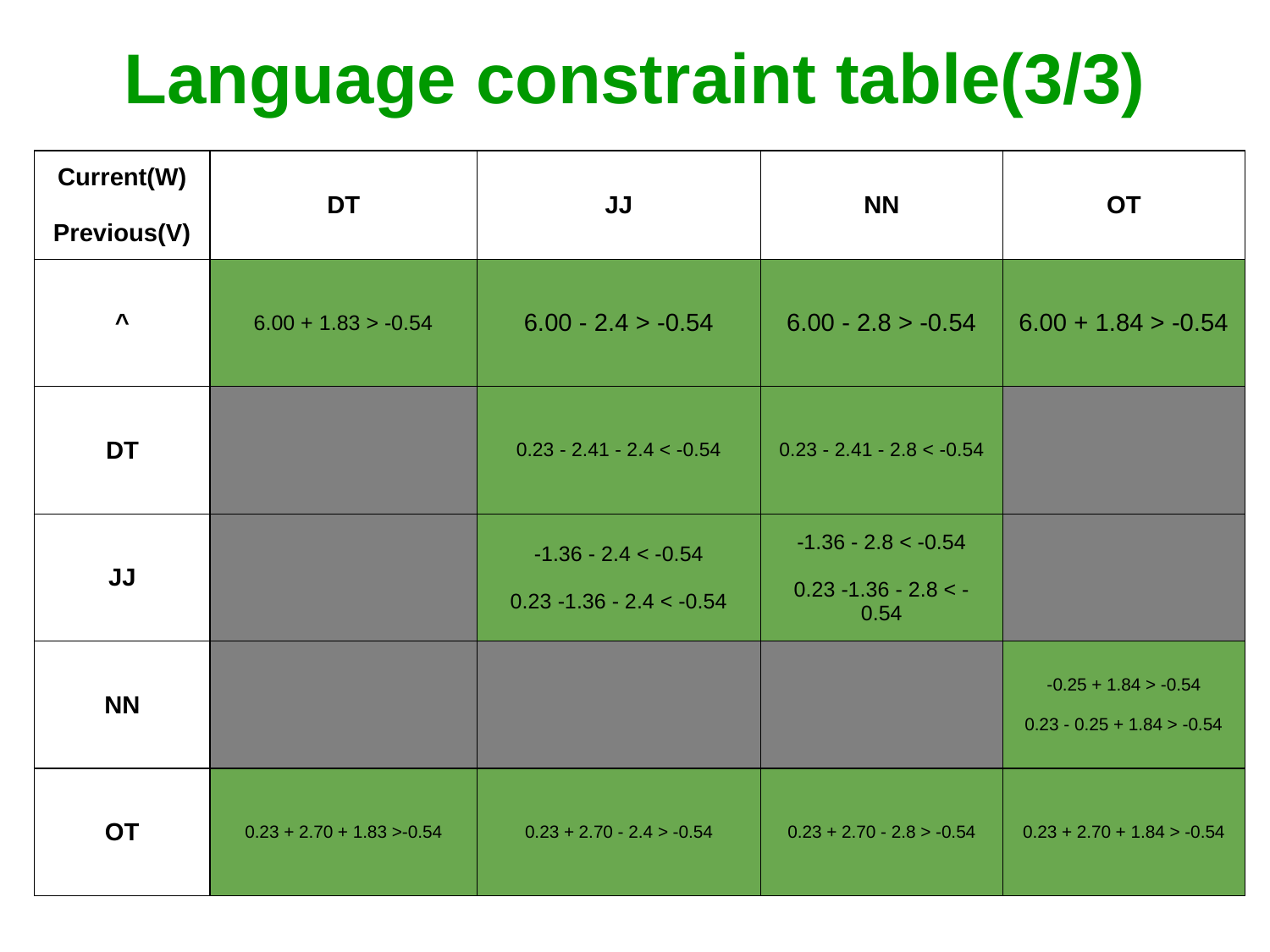

# Language constraint table(3/3)
| Current(W) Previous(V) | DT | JJ | NN | OT |
| --- | --- | --- | --- | --- |
| ^ | 6.00 + 1.83 > -0.54 | 6.00 - 2.4 > -0.54 | 6.00 - 2.8 > -0.54 | 6.00 + 1.84 > -0.54 |
| DT |  | 0.23 - 2.41 - 2.4 < -0.54 | 0.23 - 2.41 - 2.8 < -0.54 |  |
| JJ |  | -1.36 - 2.4 < -0.54 0.23 -1.36 - 2.4 < -0.54 | -1.36 - 2.8 < -0.54 0.23 -1.36 - 2.8 < -0.54 |  |
| NN |  |  |  | -0.25 + 1.84 > -0.54 0.23 - 0.25 + 1.84 > -0.54 |
| OT | 0.23 + 2.70 + 1.83 >-0.54 | 0.23 + 2.70 - 2.4 > -0.54 | 0.23 + 2.70 - 2.8 > -0.54 | 0.23 + 2.70 + 1.84 > -0.54 |